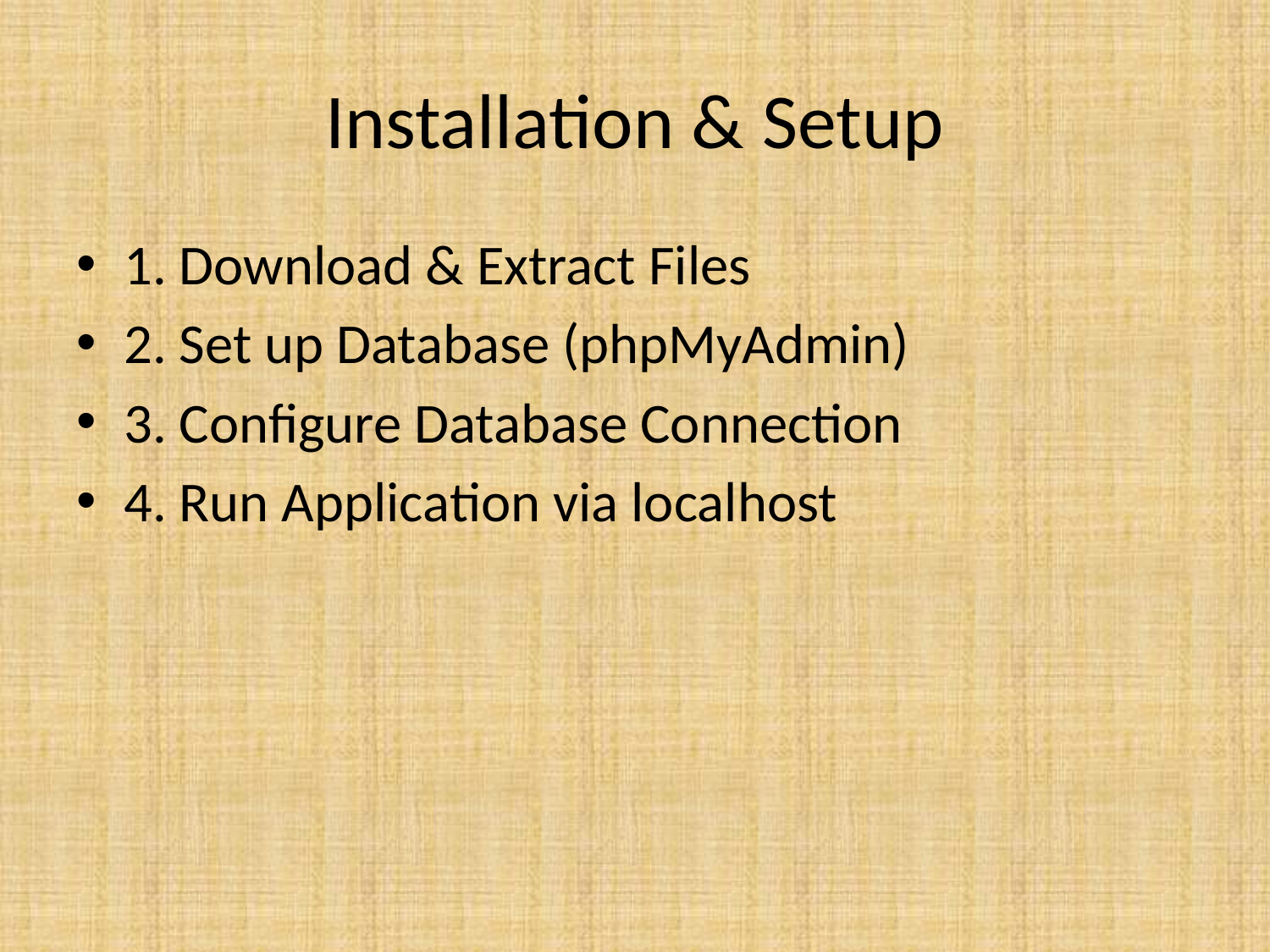

# Installation & Setup
1. Download & Extract Files
2. Set up Database (phpMyAdmin)
3. Configure Database Connection
4. Run Application via localhost